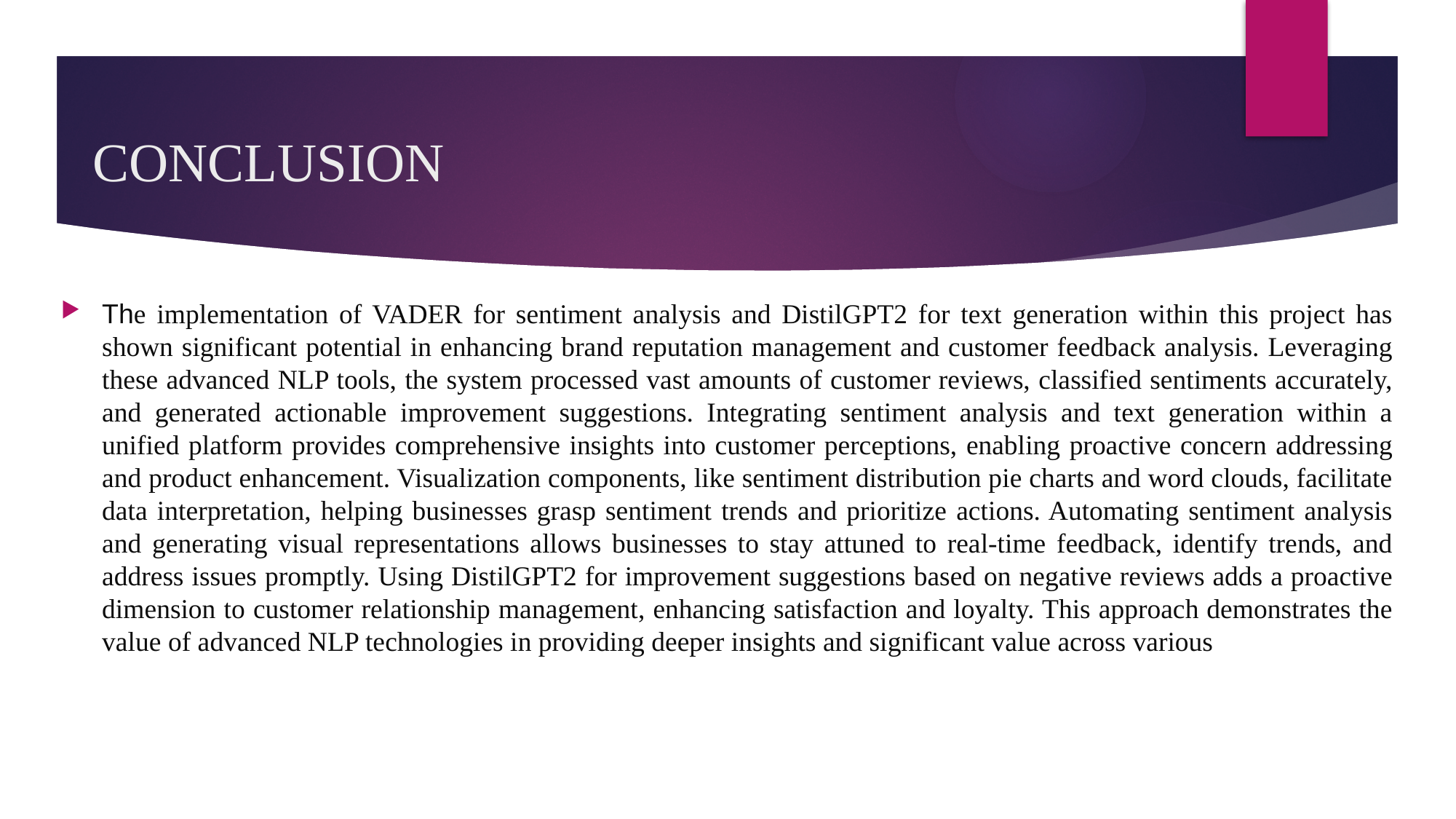

# CONCLUSION
The implementation of VADER for sentiment analysis and DistilGPT2 for text generation within this project has shown significant potential in enhancing brand reputation management and customer feedback analysis. Leveraging these advanced NLP tools, the system processed vast amounts of customer reviews, classified sentiments accurately, and generated actionable improvement suggestions. Integrating sentiment analysis and text generation within a unified platform provides comprehensive insights into customer perceptions, enabling proactive concern addressing and product enhancement. Visualization components, like sentiment distribution pie charts and word clouds, facilitate data interpretation, helping businesses grasp sentiment trends and prioritize actions. Automating sentiment analysis and generating visual representations allows businesses to stay attuned to real-time feedback, identify trends, and address issues promptly. Using DistilGPT2 for improvement suggestions based on negative reviews adds a proactive dimension to customer relationship management, enhancing satisfaction and loyalty. This approach demonstrates the value of advanced NLP technologies in providing deeper insights and significant value across various